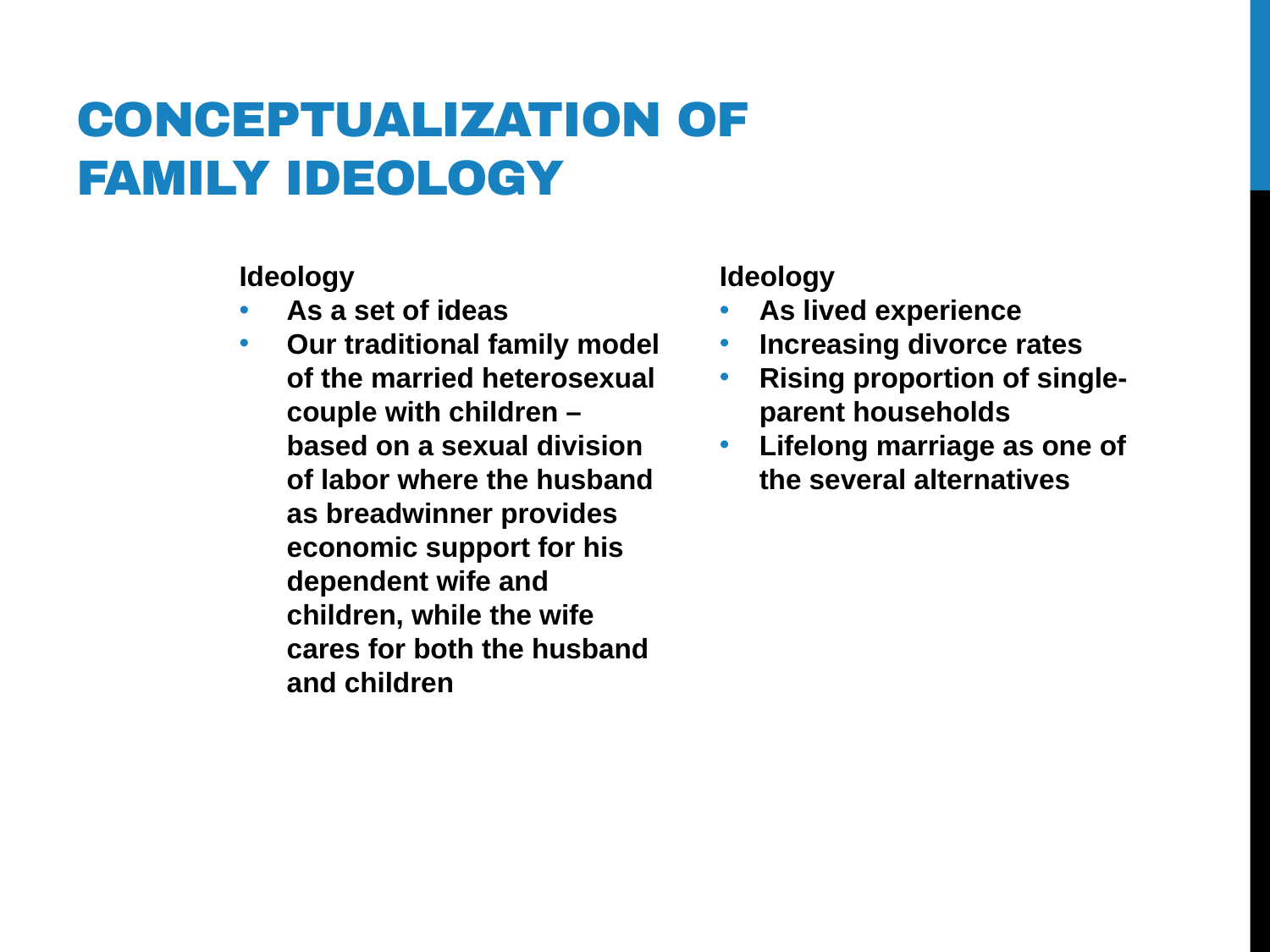

# Conceptualization of family ideology

Ideology
As a set of ideas
Our traditional family model of the married heterosexual couple with children – based on a sexual division of labor where the husband as breadwinner provides economic support for his dependent wife and children, while the wife cares for both the husband and children

Ideology
As lived experience
Increasing divorce rates
Rising proportion of single-parent households
Lifelong marriage as one of the several alternatives